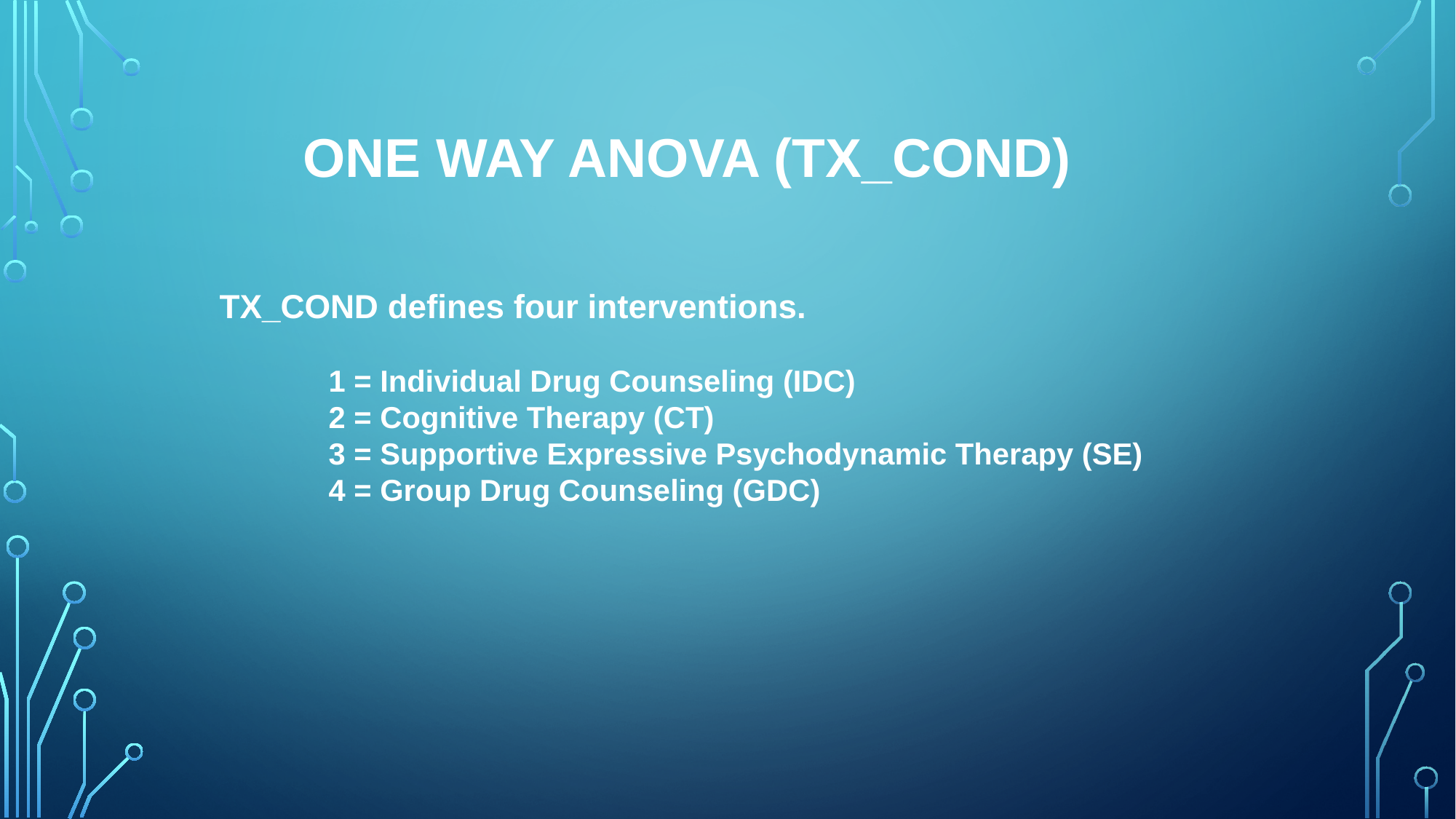

# One Way Anova (TX_Cond)

TX_COND defines four interventions.

	1 = Individual Drug Counseling (IDC)
	2 = Cognitive Therapy (CT)
	3 = Supportive Expressive Psychodynamic Therapy (SE)
	4 = Group Drug Counseling (GDC)